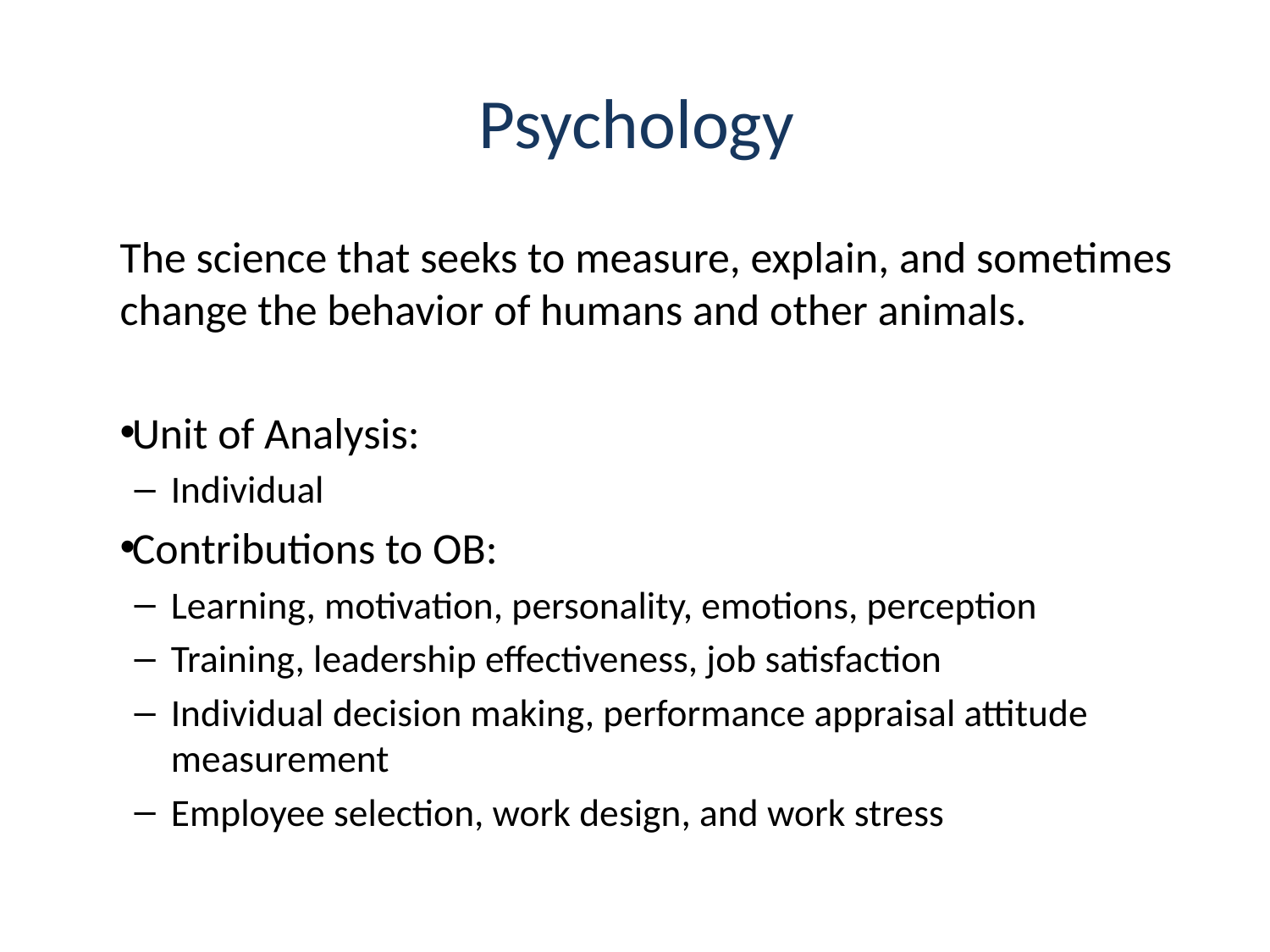

# Psychology
The science that seeks to measure, explain, and sometimes change the behavior of humans and other animals.

Unit of Analysis:
Individual
Contributions to OB:
Learning, motivation, personality, emotions, perception
Training, leadership effectiveness, job satisfaction
Individual decision making, performance appraisal attitude measurement
Employee selection, work design, and work stress